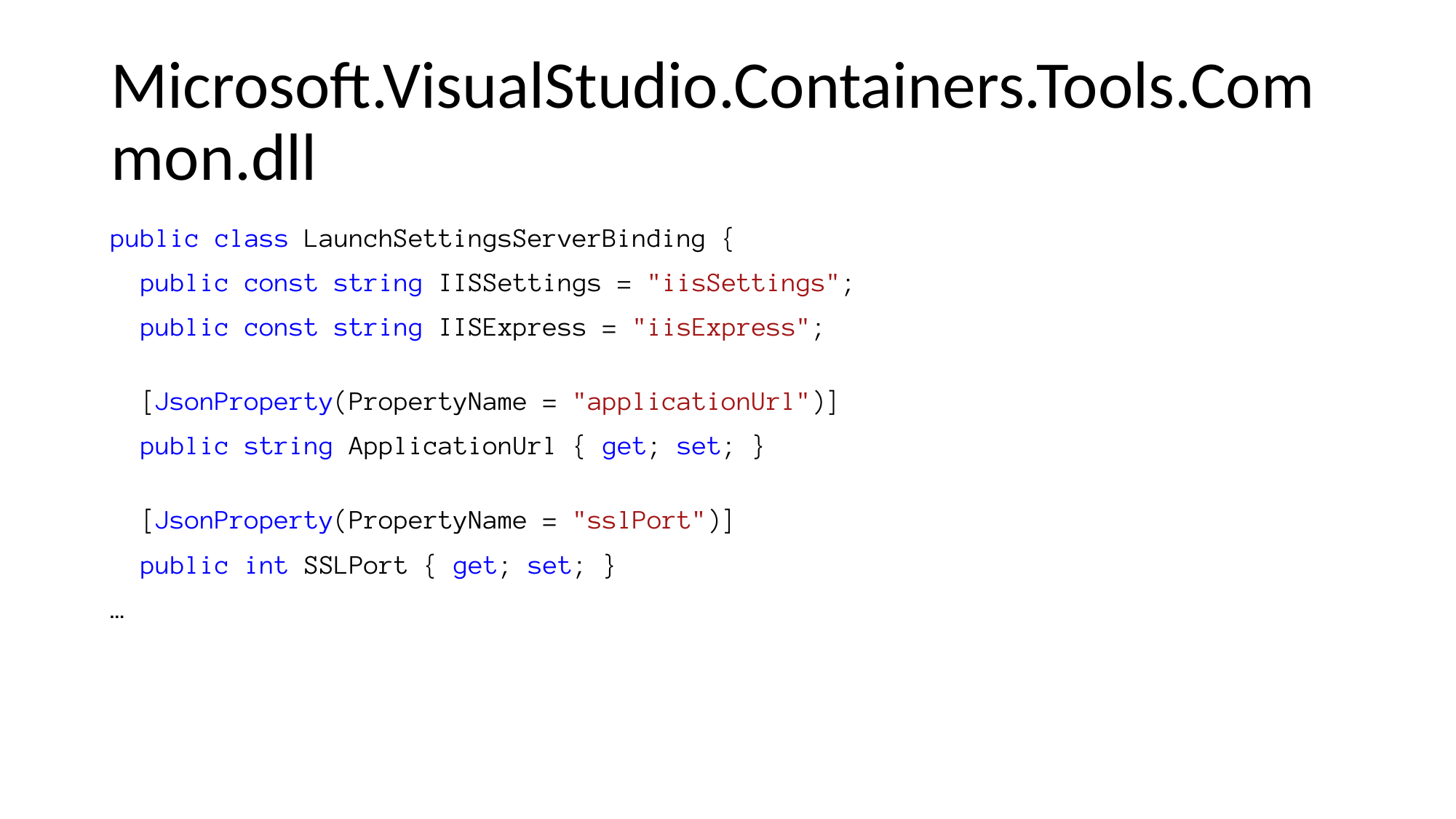

# Microsoft.VisualStudio.Containers.Tools.Common.dll
public class LaunchSettingsServerBinding {
  public const string IISSettings = "iisSettings";
  public const string IISExpress = "iisExpress";
  [JsonProperty(PropertyName = "applicationUrl")]
  public string ApplicationUrl { get; set; }
  [JsonProperty(PropertyName = "sslPort")]
  public int SSLPort { get; set; }
…